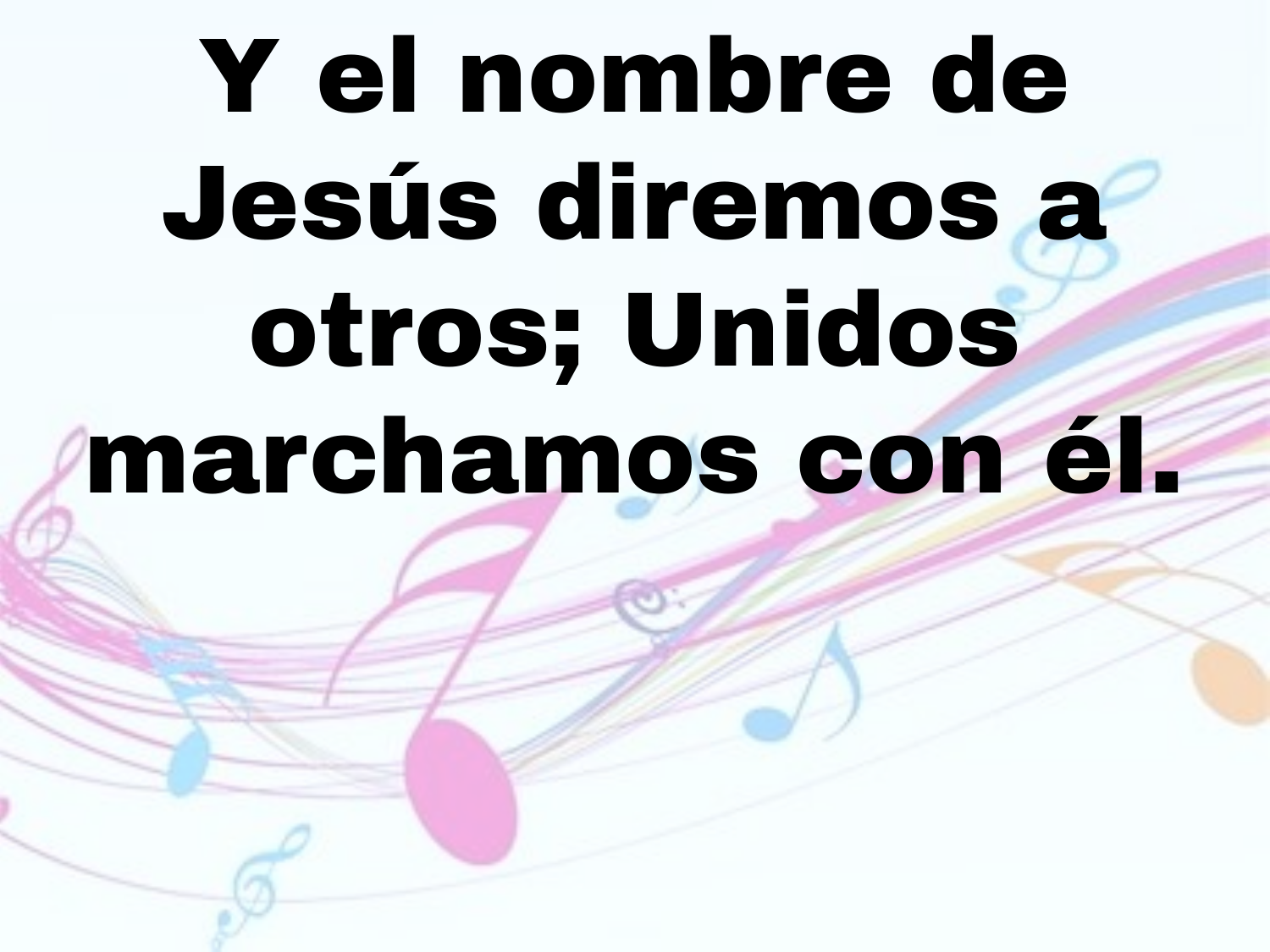

Y el nombre de Jesús diremos a otros; Unidos marchamos con él.